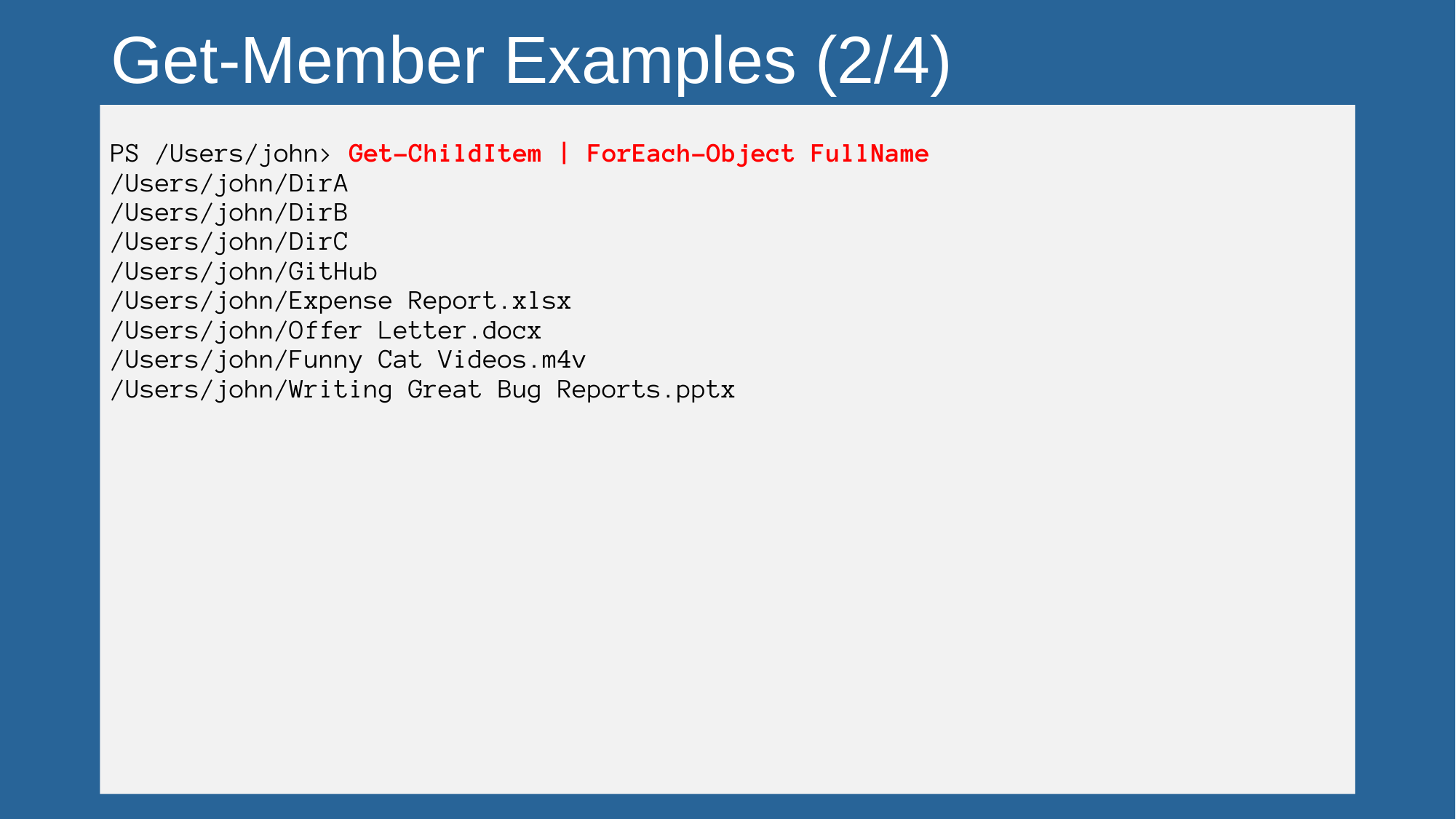

# Get-Member Examples (2/4)
PS /Users/john> Get-ChildItem | ForEach-Object FullName
/Users/john/DirA
/Users/john/DirB
/Users/john/DirC
/Users/john/GitHub
/Users/john/Expense Report.xlsx
/Users/john/Offer Letter.docx
/Users/john/Funny Cat Videos.m4v
/Users/john/Writing Great Bug Reports.pptx